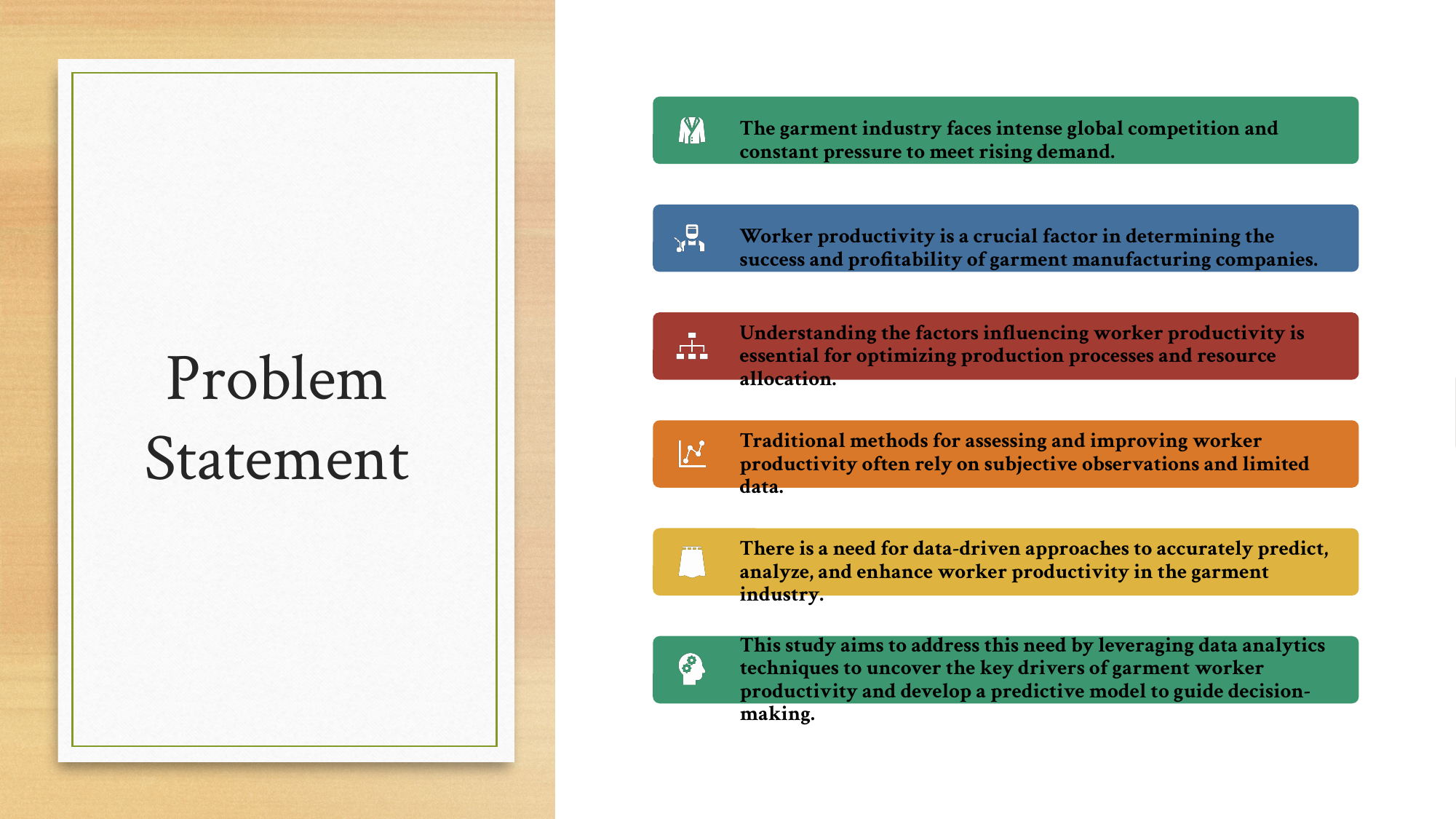

The garment industry faces intense global competition and constant pressure to meet rising demand.
Worker productivity is a crucial factor in determining the success and profitability of garment manufacturing companies.
Understanding the factors influencing worker productivity is essential for optimizing production processes and resource allocation.
Traditional methods for assessing and improving worker productivity often rely on subjective observations and limited data.
There is a need for data-driven approaches to accurately predict, analyze, and enhance worker productivity in the garment industry.
This study aims to address this need by leveraging data analytics techniques to uncover the key drivers of garment worker productivity and develop a predictive model to guide decision-making.
# Problem Statement